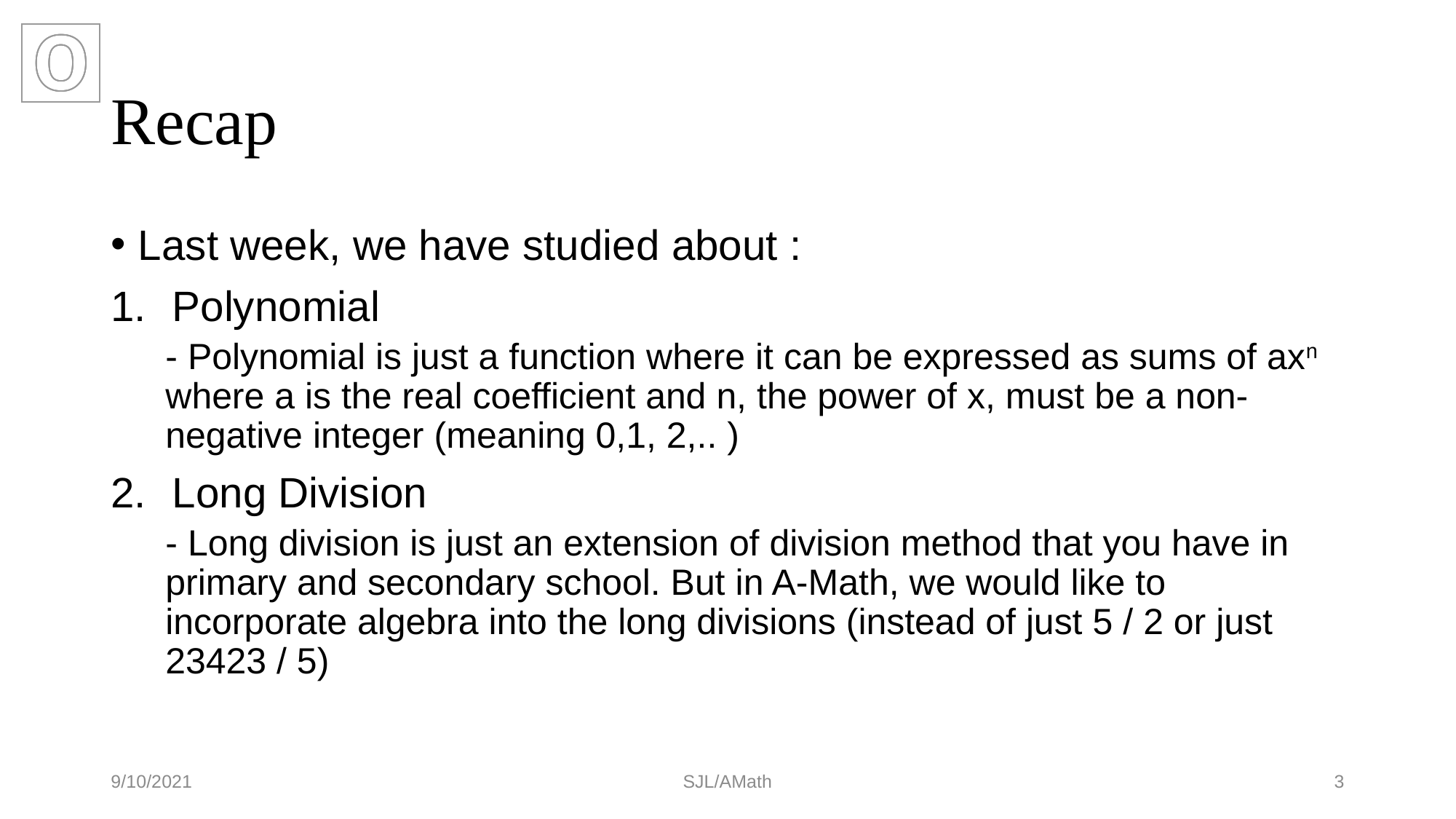

# Recap
Last week, we have studied about :
Polynomial
- Polynomial is just a function where it can be expressed as sums of axn where a is the real coefficient and n, the power of x, must be a non-negative integer (meaning 0,1, 2,.. )
Long Division
- Long division is just an extension of division method that you have in primary and secondary school. But in A-Math, we would like to incorporate algebra into the long divisions (instead of just 5 / 2 or just 23423 / 5)
9/10/2021
SJL/AMath
3